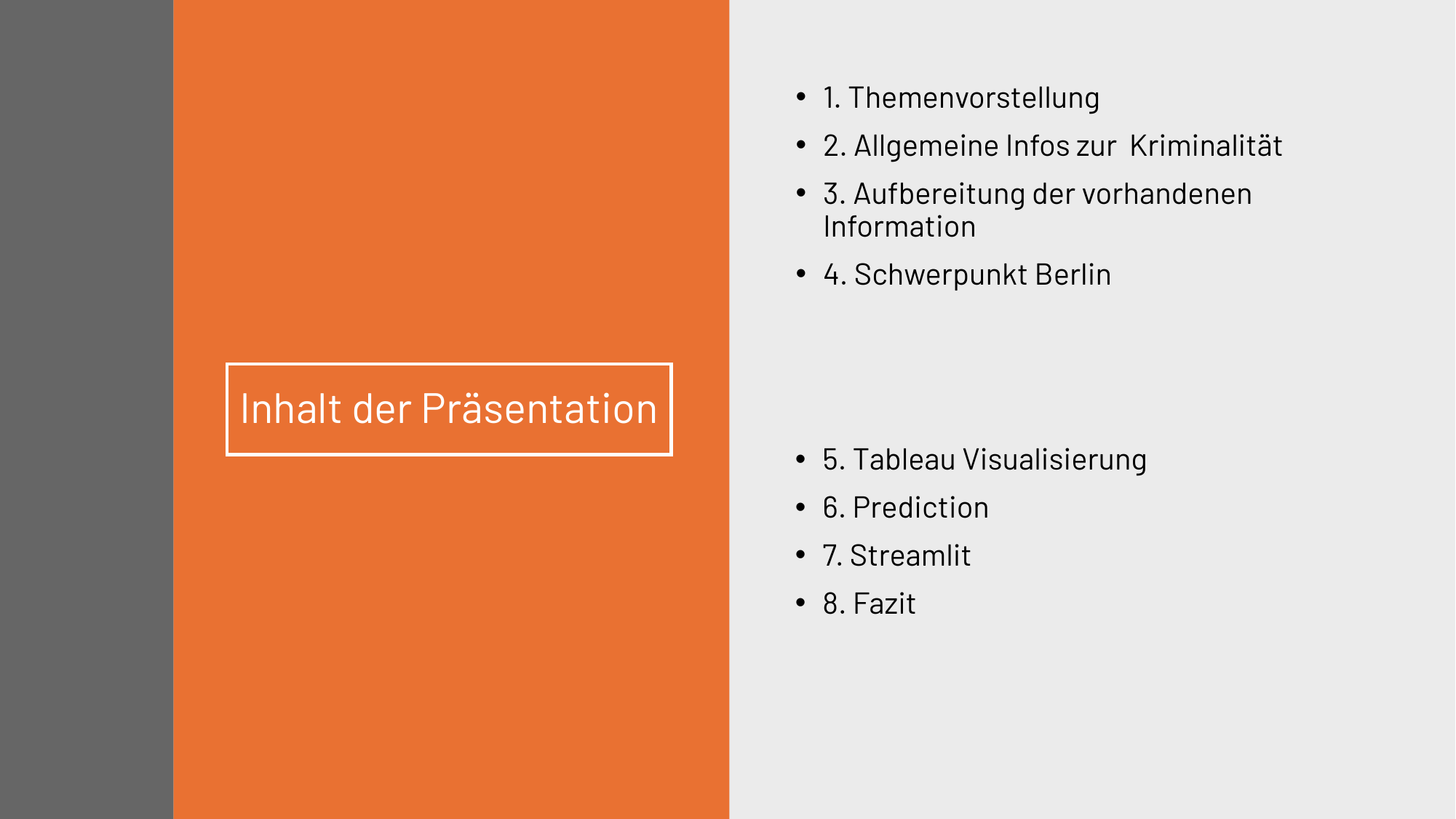

1. Themenvorstellung
2. Allgemeine Infos zur  Kriminalität
3. Aufbereitung der vorhandenen Information
4. Schwerpunkt Berlin

# Inhalt der Präsentation
5. Tableau Visualisierung
6. Prediction
7. Streamlit
8. Fazit